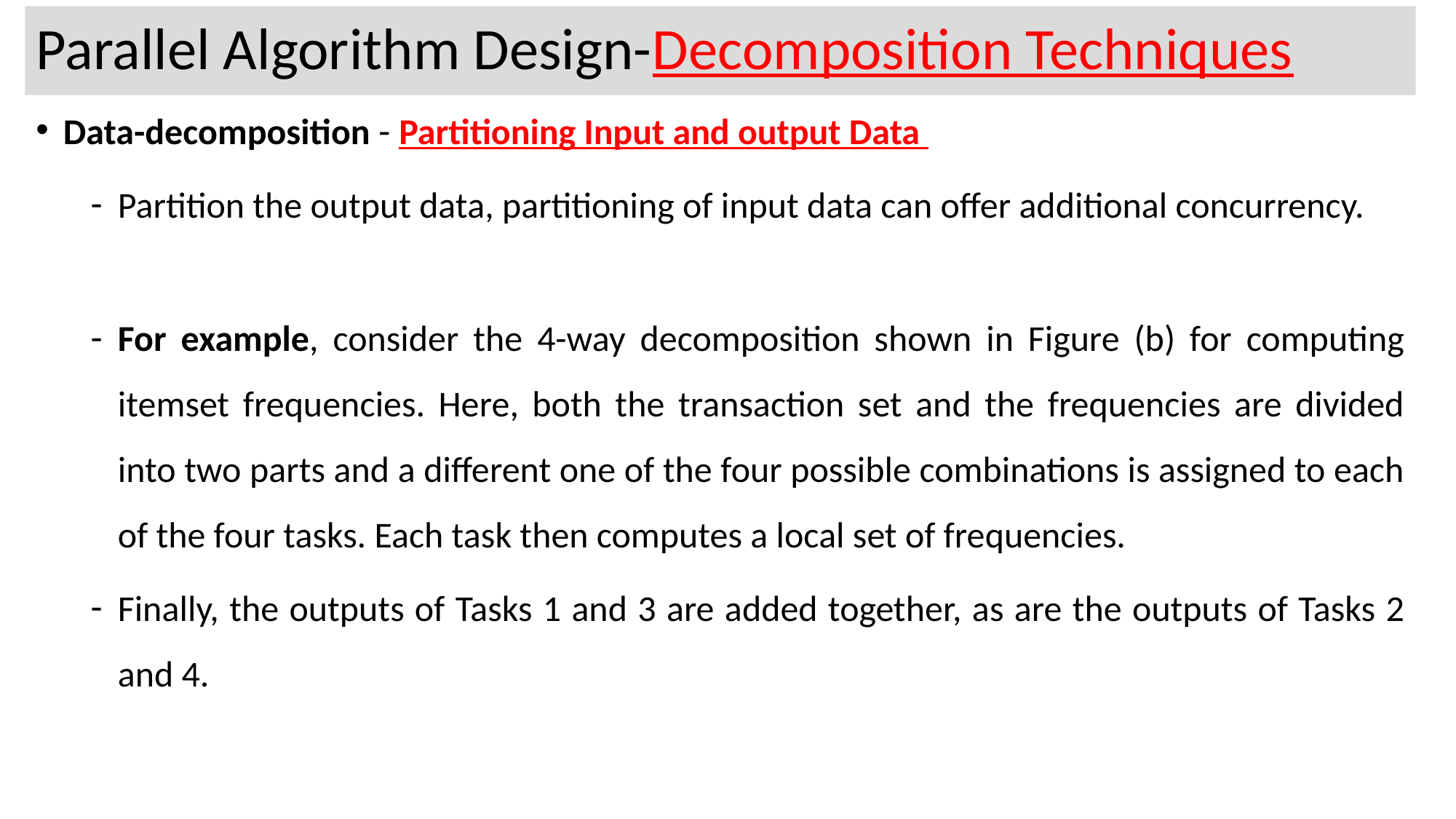

# Parallel Algorithm Design-Decomposition Techniques
Data-decomposition - Partitioning Input and output Data
Partition the output data, partitioning of input data can offer additional concurrency.

For example, consider the 4-way decomposition shown in Figure (b) for computing itemset frequencies. Here, both the transaction set and the frequencies are divided into two parts and a different one of the four possible combinations is assigned to each of the four tasks. Each task then computes a local set of frequencies.
Finally, the outputs of Tasks 1 and 3 are added together, as are the outputs of Tasks 2 and 4.